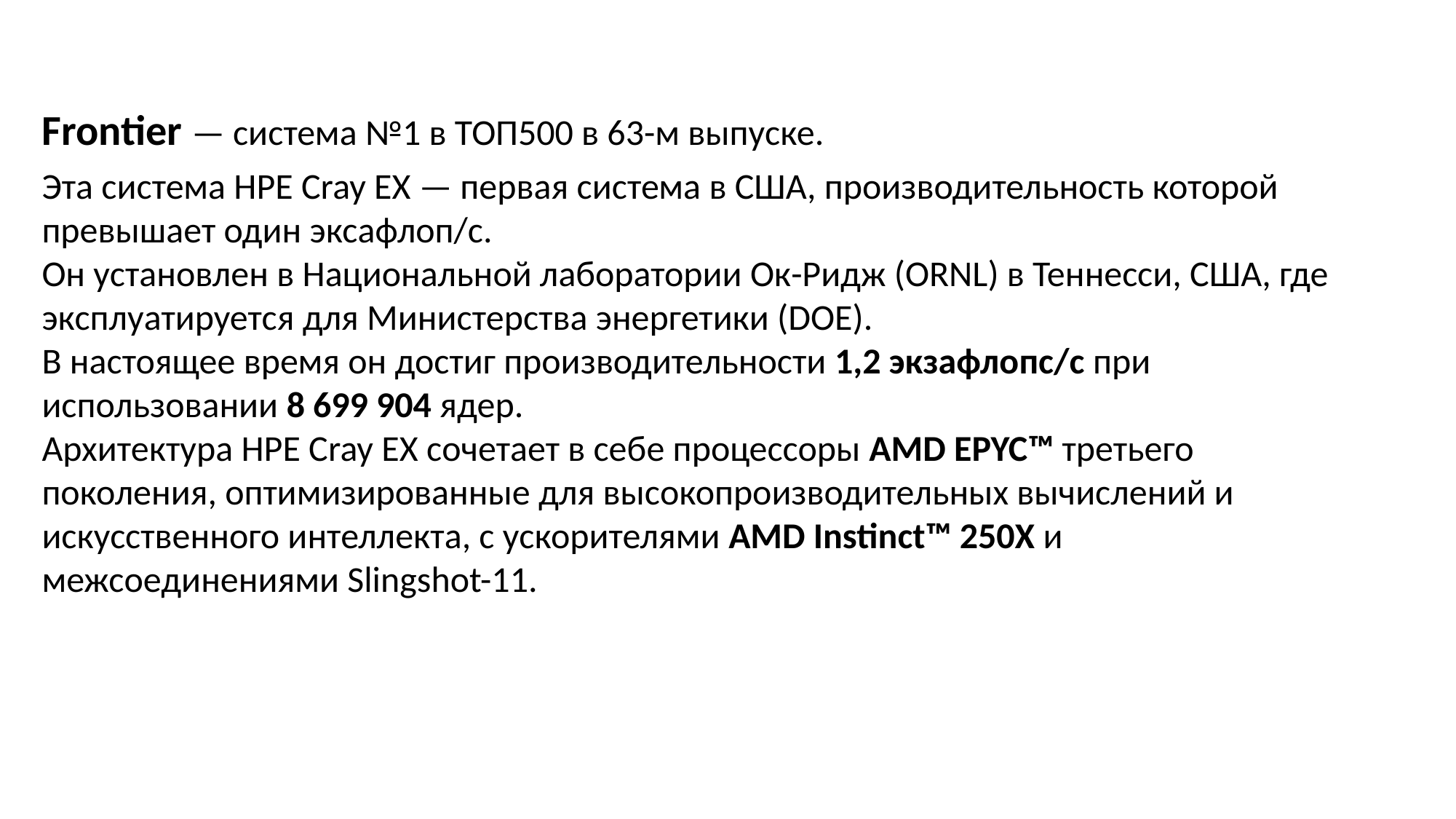

Frontier — система №1 в ТОП500 в 63-м выпуске.
Эта система HPE Cray EX — первая система в США, производительность которой превышает один эксафлоп/с.
Он установлен в Национальной лаборатории Ок-Ридж (ORNL) в Теннесси, США, где эксплуатируется для Министерства энергетики (DOE).
В настоящее время он достиг производительности 1,2 экзафлопс/с при использовании 8 699 904 ядер.
Архитектура HPE Cray EX сочетает в себе процессоры AMD EPYC™ третьего поколения, оптимизированные для высокопроизводительных вычислений и искусственного интеллекта, с ускорителями AMD Instinct™ 250X и межсоединениями Slingshot-11.